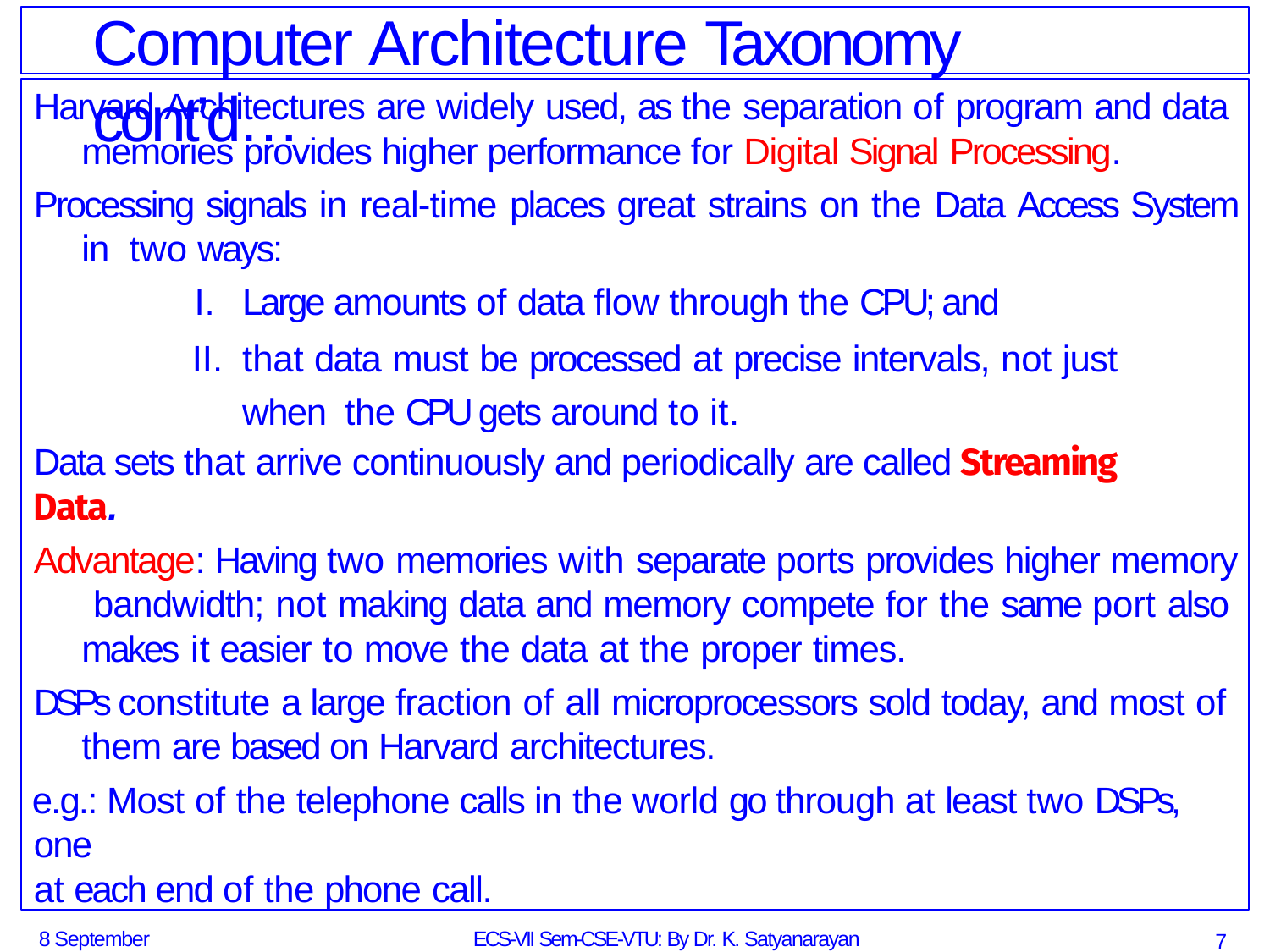

# Computer Architecture Taxonomy cont’d…

Harvard Architectures are widely used, as the separation of program and data  memories provides higher performance for Digital Signal Processing.
Processing signals in real-time places great strains on the Data Access System in  two ways:
Large amounts of data flow through the CPU; and
that data must be processed at precise intervals, not just when  the CPU gets around to it.
Data sets that arrive continuously and periodically are called Streaming Data.
Advantage: Having two memories with separate ports provides higher memory  bandwidth; not making data and memory compete for the same port also  makes it easier to move the data at the proper times.
DSPs constitute a large fraction of all microprocessors sold today, and most of  them are based on Harvard architectures.
e.g.: Most of the telephone calls in the world go through at least two DSPs, one
at each end of the phone call.
8 September 2014
ECS-VII Sem-CSE-VTU: By Dr. K. Satyanarayan Reddy
7